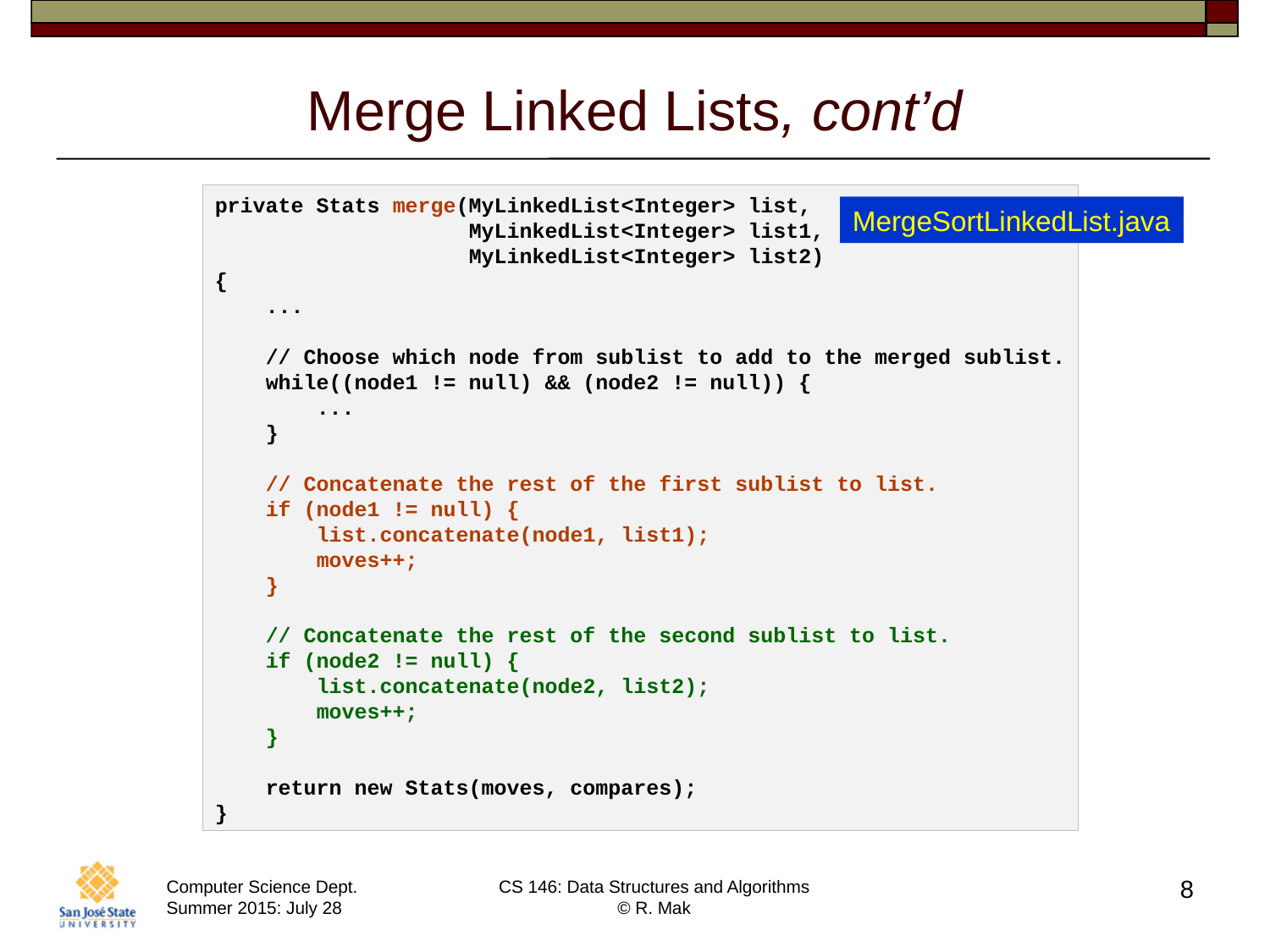

# Merge Linked Lists, cont’d
private Stats merge(MyLinkedList<Integer> list,
                    MyLinkedList<Integer> list1,
                    MyLinkedList<Integer> list2)
{
    ...

    // Choose which node from sublist to add to the merged sublist.
    while((node1 != null) && (node2 != null)) {
        ...
    }

    // Concatenate the rest of the first sublist to list.
    if (node1 != null) {
        list.concatenate(node1, list1);
        moves++;
    }

    // Concatenate the rest of the second sublist to list.
    if (node2 != null) {
        list.concatenate(node2, list2);
        moves++;
    }

    return new Stats(moves, compares);
}
MergeSortLinkedList.java
8